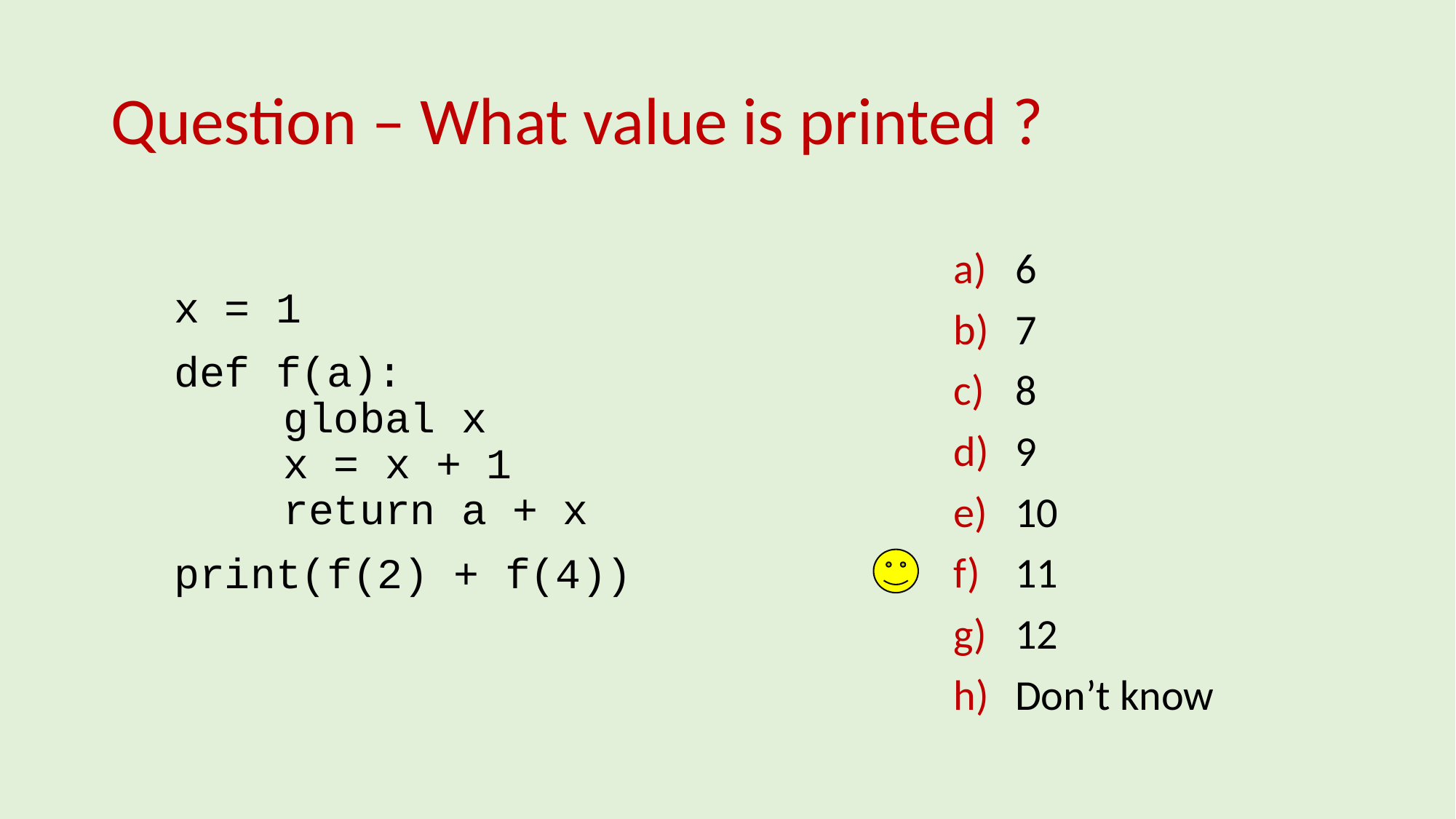

# Question – What value is printed ?
6
7
8
9
10
11
12
Don’t know
x = 1
def f(a):
	global x
	x = x + 1
	return a + x
print(f(2) + f(4))